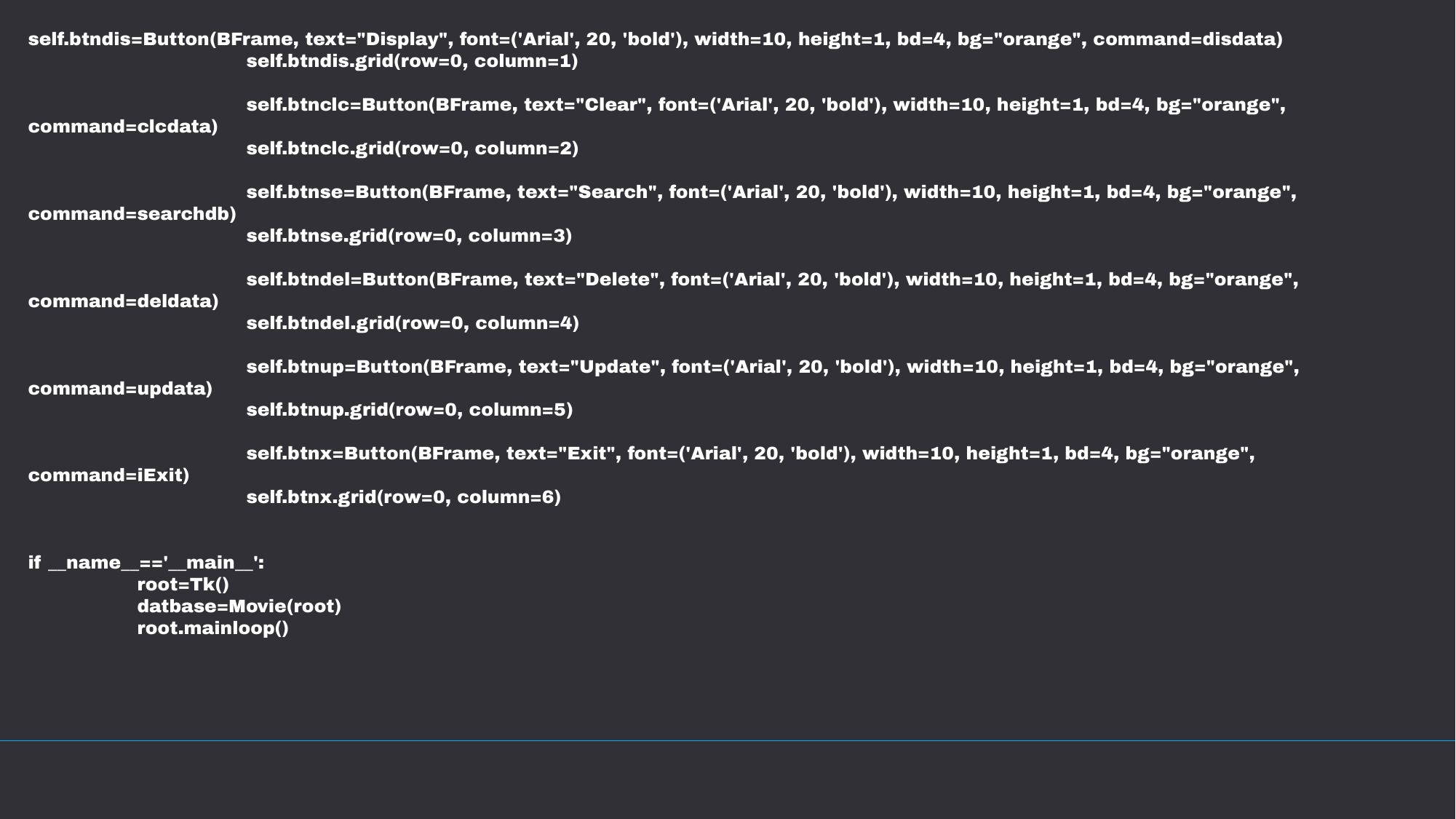

self.btndis=Button(BFrame, text="Display", font=('Arial', 20, 'bold'), width=10, height=1, bd=4, bg="orange", command=disdata)
		self.btndis.grid(row=0, column=1)

		self.btnclc=Button(BFrame, text="Clear", font=('Arial', 20, 'bold'), width=10, height=1, bd=4, bg="orange", command=clcdata)
		self.btnclc.grid(row=0, column=2)

		self.btnse=Button(BFrame, text="Search", font=('Arial', 20, 'bold'), width=10, height=1, bd=4, bg="orange", command=searchdb)
		self.btnse.grid(row=0, column=3)

		self.btndel=Button(BFrame, text="Delete", font=('Arial', 20, 'bold'), width=10, height=1, bd=4, bg="orange", command=deldata)
		self.btndel.grid(row=0, column=4)

		self.btnup=Button(BFrame, text="Update", font=('Arial', 20, 'bold'), width=10, height=1, bd=4, bg="orange", command=updata)
		self.btnup.grid(row=0, column=5)

		self.btnx=Button(BFrame, text="Exit", font=('Arial', 20, 'bold'), width=10, height=1, bd=4, bg="orange", command=iExit)
		self.btnx.grid(row=0, column=6)

if __name__=='__main__':
	root=Tk()
	datbase=Movie(root)
	root.mainloop()